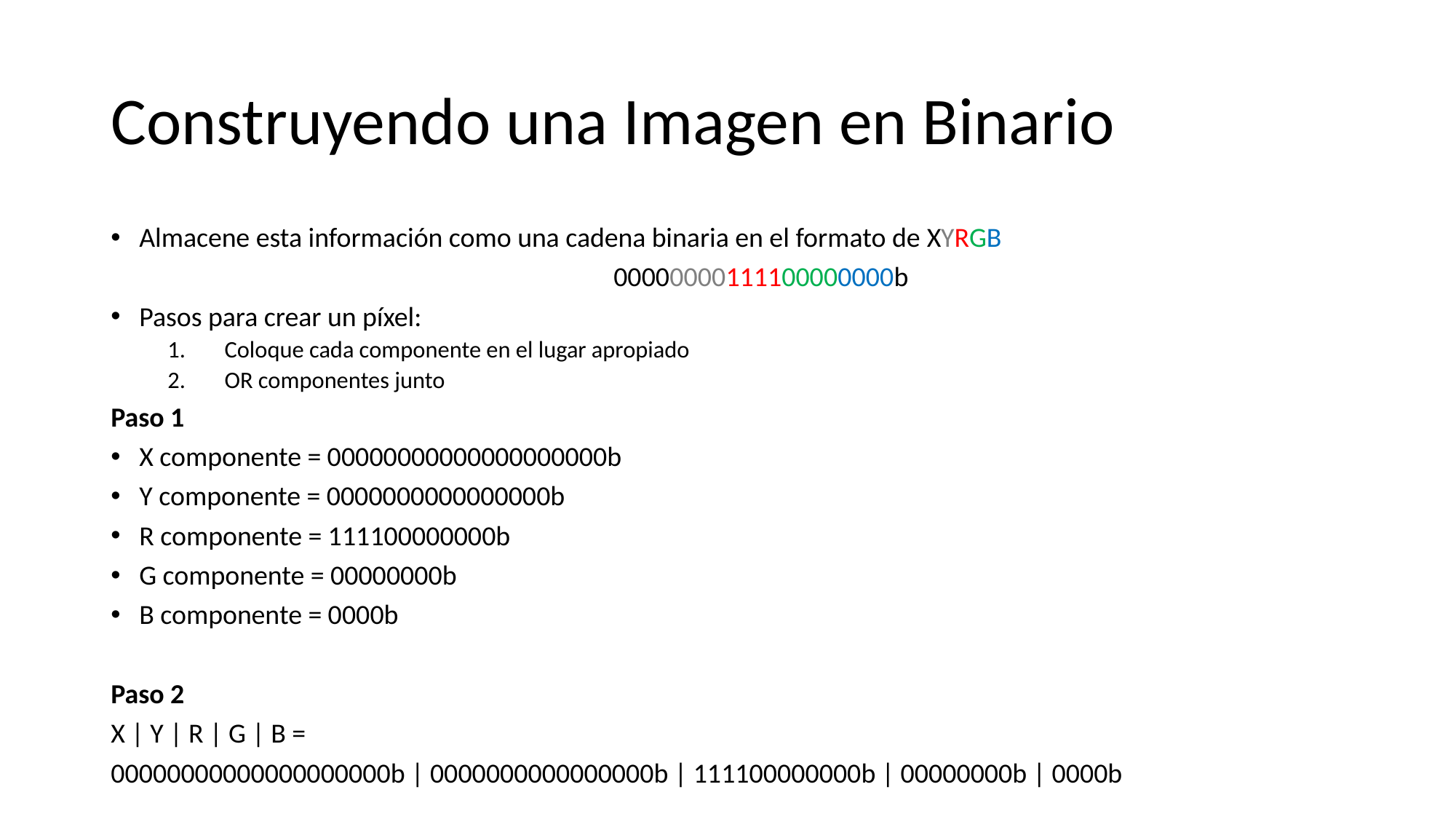

# Construyendo una Imagen en Binario
Almacene esta información como una cadena binaria en el formato de XYRGB
00000000111100000000b
Pasos para crear un píxel:
Coloque cada componente en el lugar apropiado
OR componentes junto
Paso 1
X componente = 00000000000000000000b
Y componente = 0000000000000000b
R componente = 111100000000b
G componente = 00000000b
B componente = 0000b

Paso 2
X | Y | R | G | B =
00000000000000000000b | 0000000000000000b | 111100000000b | 00000000b | 0000b